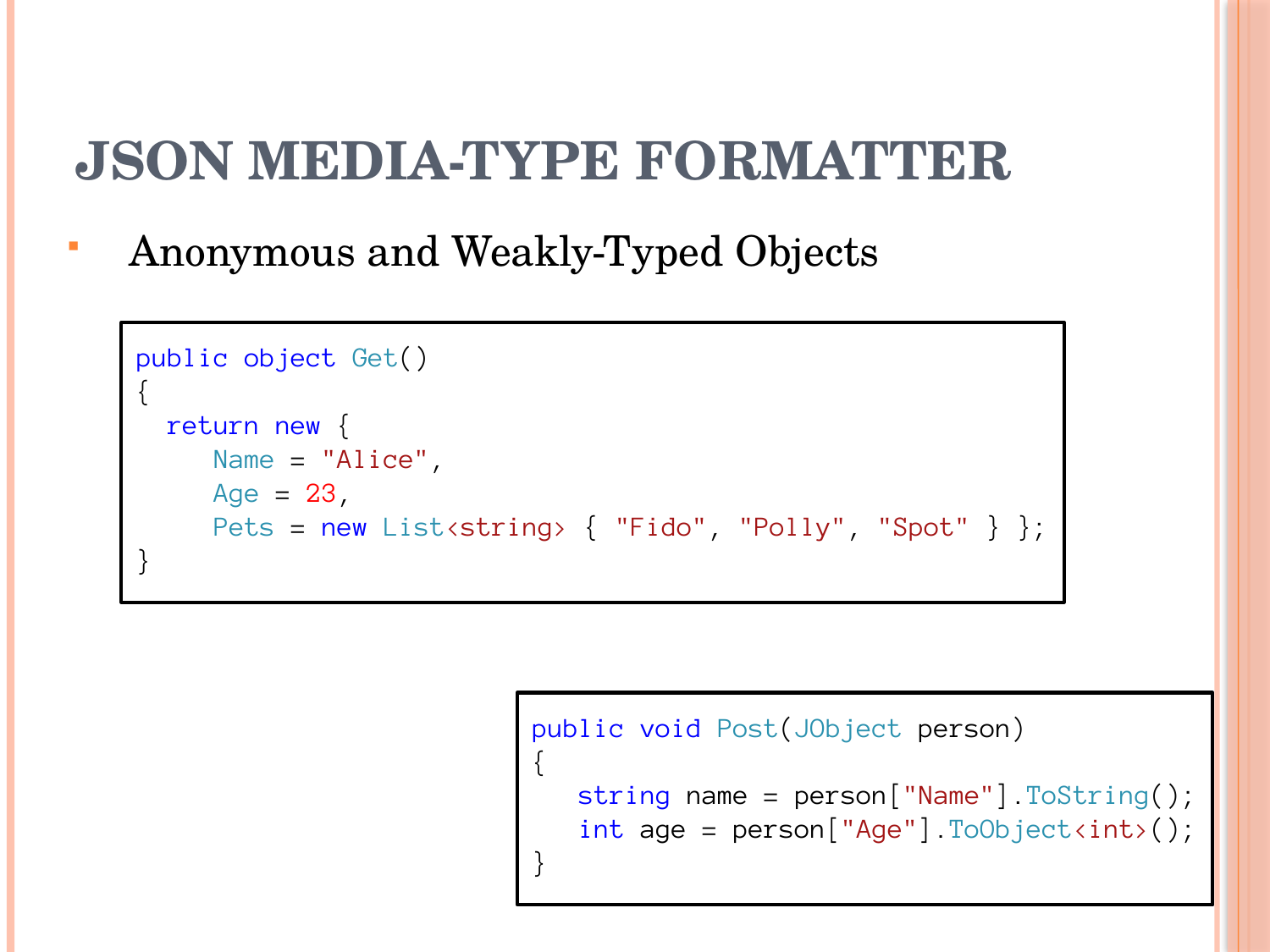

# JSON Media-Type Formatter
Anonymous and Weakly-Typed Objects
 public object Get()
 {
   return new {
      Name = "Alice",
      Age = 23,
      Pets = new List<string> { "Fido", "Polly", "Spot" } };
 }
 public void Post(JObject person)
 {
    string name = person["Name"].ToString();
    int age = person["Age"].ToObject<int>();
 }